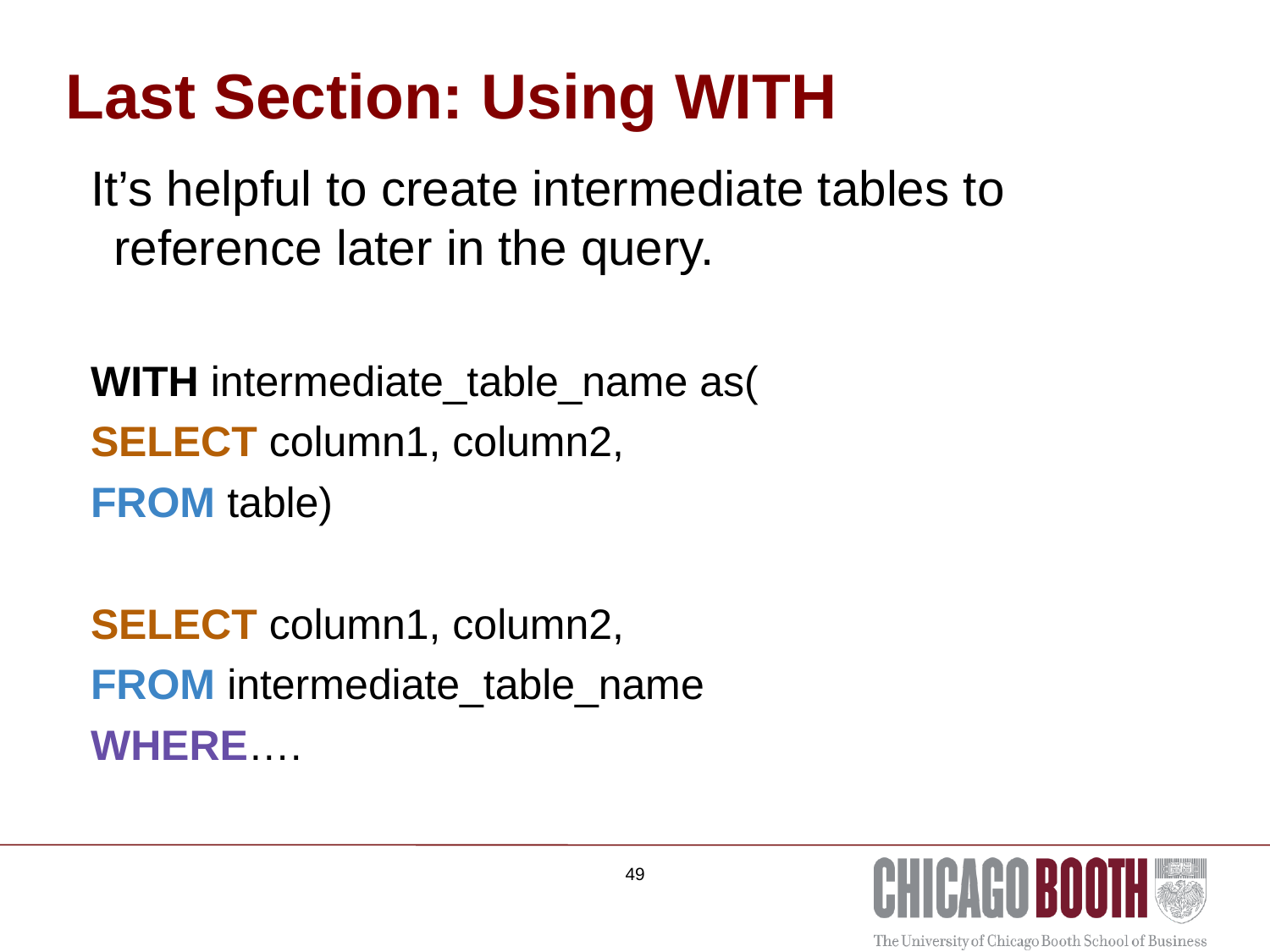

# Last Section: Using WITH
It’s helpful to create intermediate tables to reference later in the query.

WITH intermediate_table_name as(
SELECT column1, column2,
FROM table)

SELECT column1, column2,
FROM intermediate_table_name
WHERE….

49